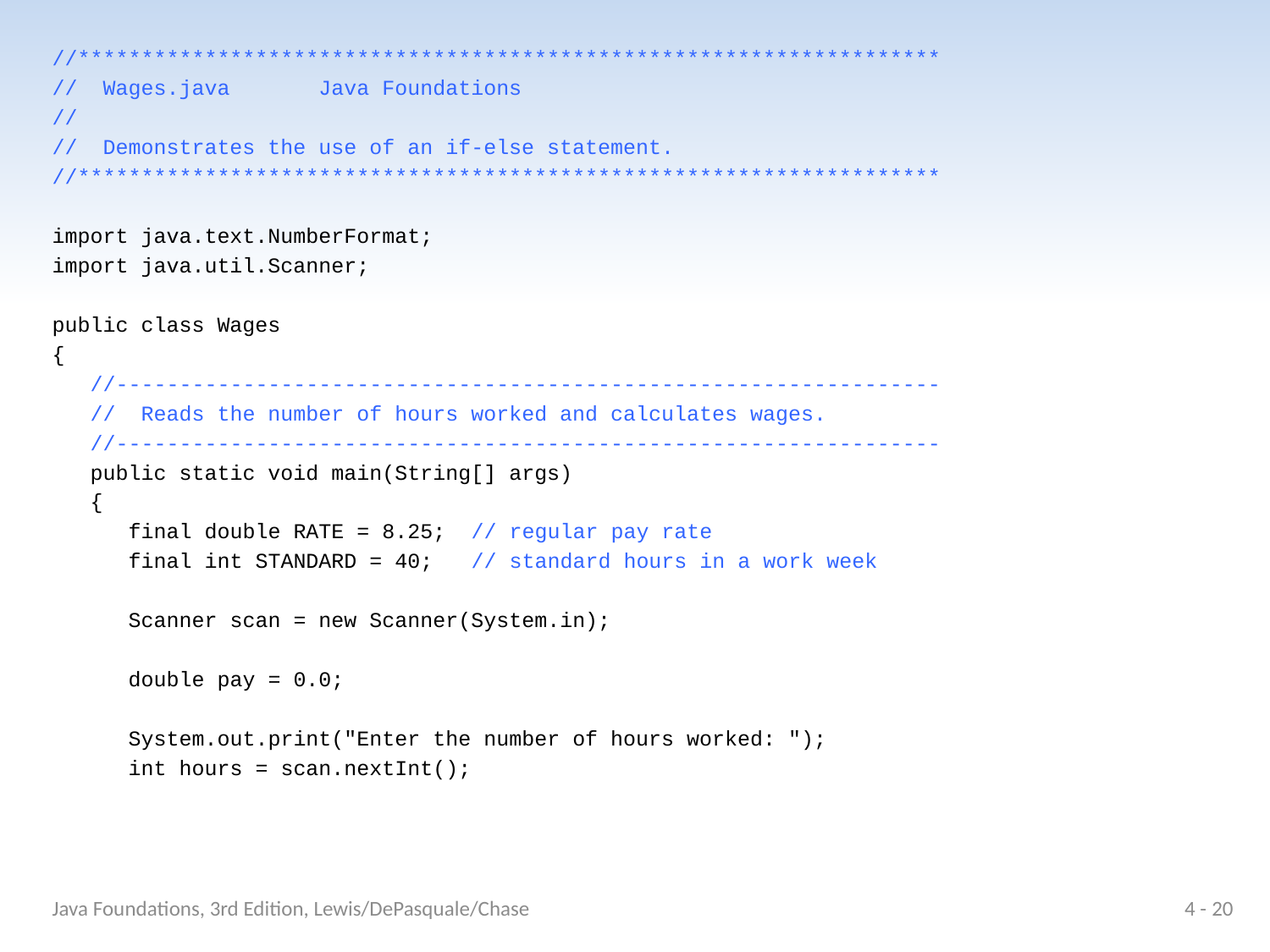

//********************************************************************
//  Wages.java       Java Foundations
//
//  Demonstrates the use of an if-else statement.
//********************************************************************

import java.text.NumberFormat;
import java.util.Scanner;

public class Wages
{
   //-----------------------------------------------------------------
   //  Reads the number of hours worked and calculates wages.
   //-----------------------------------------------------------------
   public static void main(String[] args)
   {
      final double RATE = 8.25;  // regular pay rate
      final int STANDARD = 40;   // standard hours in a work week

      Scanner scan = new Scanner(System.in);

      double pay = 0.0;

      System.out.print("Enter the number of hours worked: ");
      int hours = scan.nextInt();

Java Foundations, 3rd Edition, Lewis/DePasquale/Chase
4 - 20